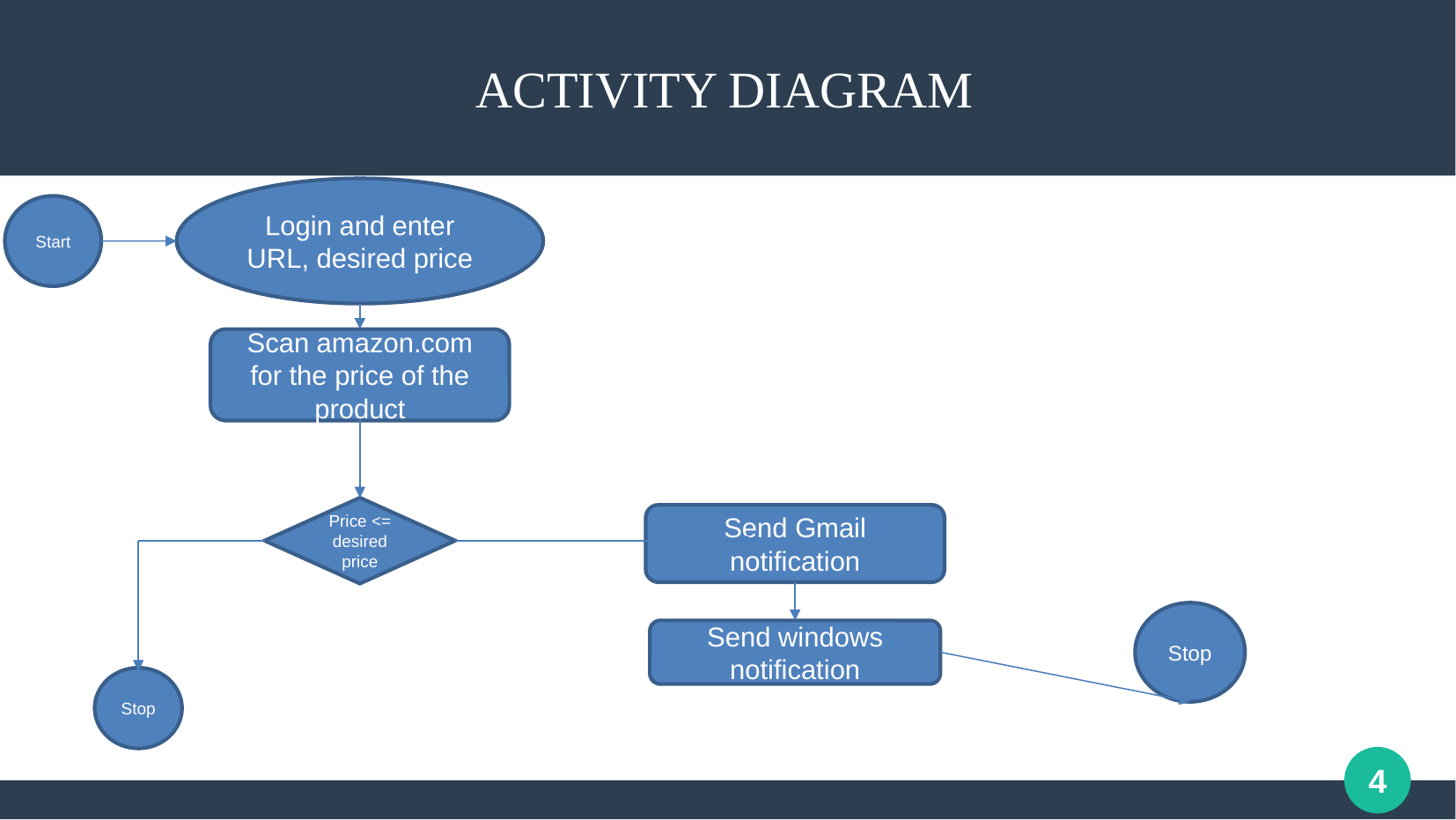

ACTIVITY DIAGRAM
Login and enter URL, desired price
Start
Scan amazon.com for the price of the product
Price <= desired price
Send Gmail notification
Stop
Send windows notification
Stop